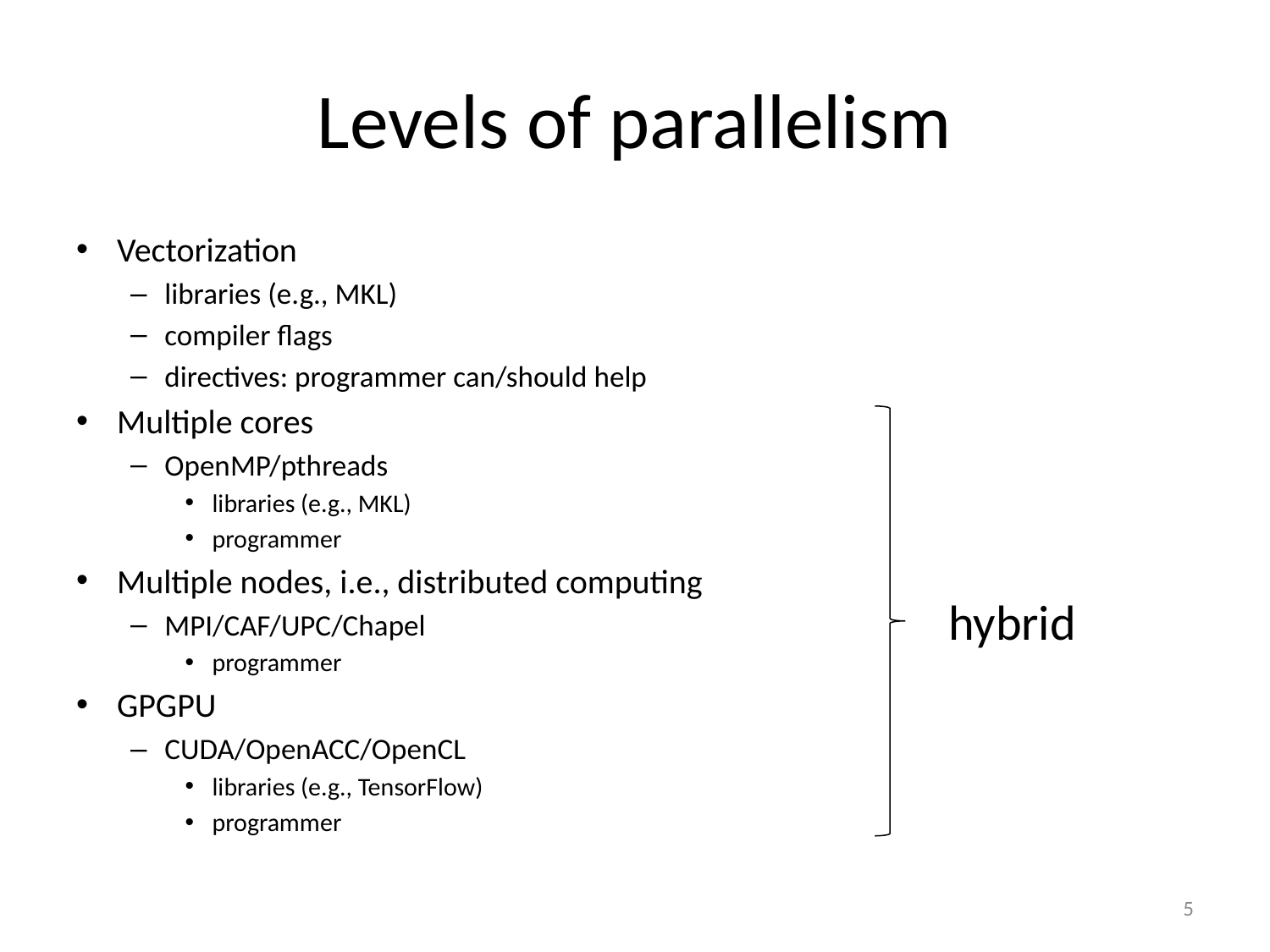

# Levels of parallelism
Vectorization
libraries (e.g., MKL)
compiler flags
directives: programmer can/should help
Multiple cores
OpenMP/pthreads
libraries (e.g., MKL)
programmer
Multiple nodes, i.e., distributed computing
MPI/CAF/UPC/Chapel
programmer
GPGPU
CUDA/OpenACC/OpenCL
libraries (e.g., TensorFlow)
programmer

hybrid
5